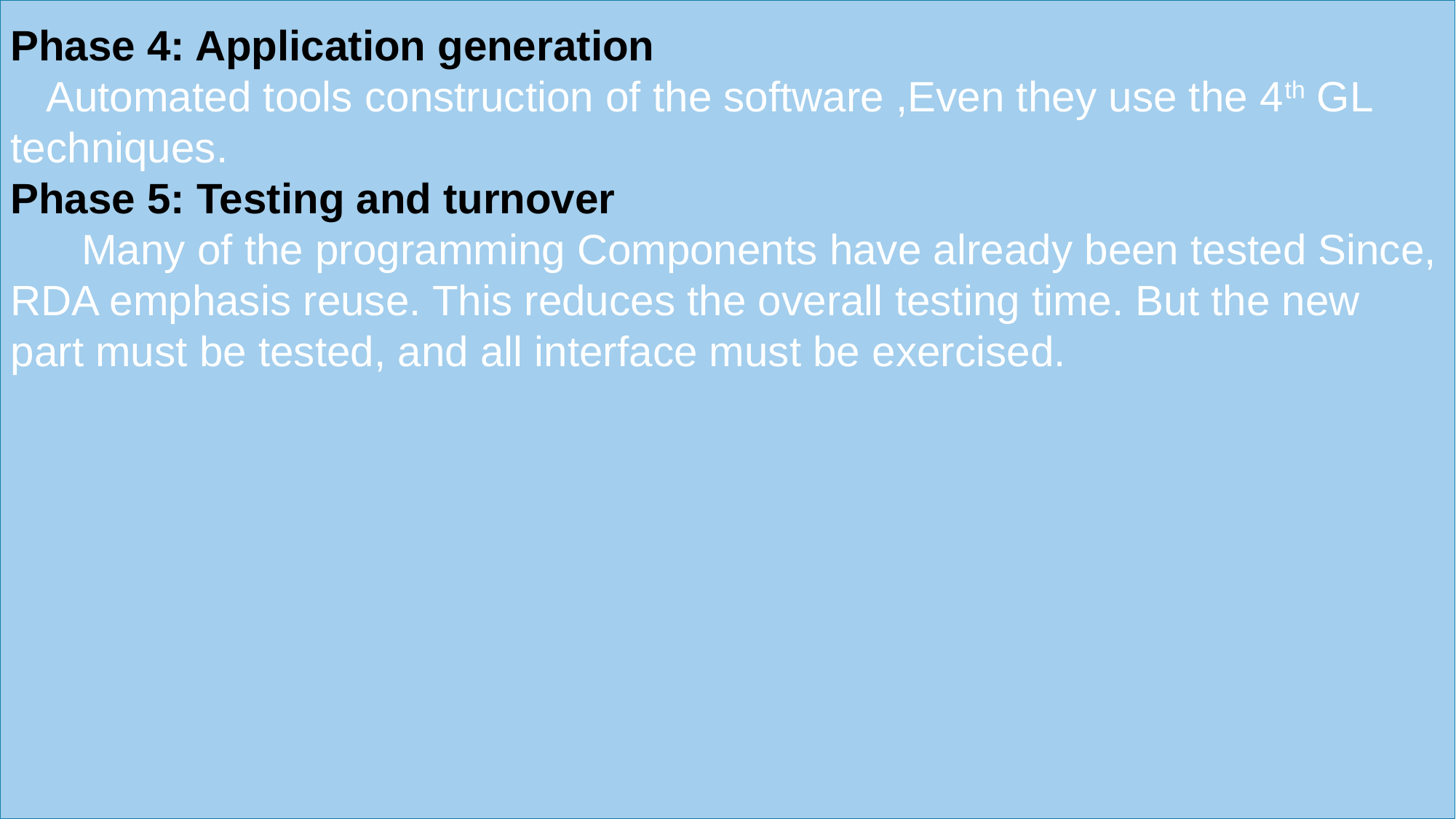

Phase 4: Application generation
   Automated tools construction of the software ,Even they use the 4th GL techniques.
Phase 5: Testing and turnover
      Many of the programming Components have already been tested Since, RDA emphasis reuse. This reduces the overall testing time. But the new part must be tested, and all interface must be exercised.